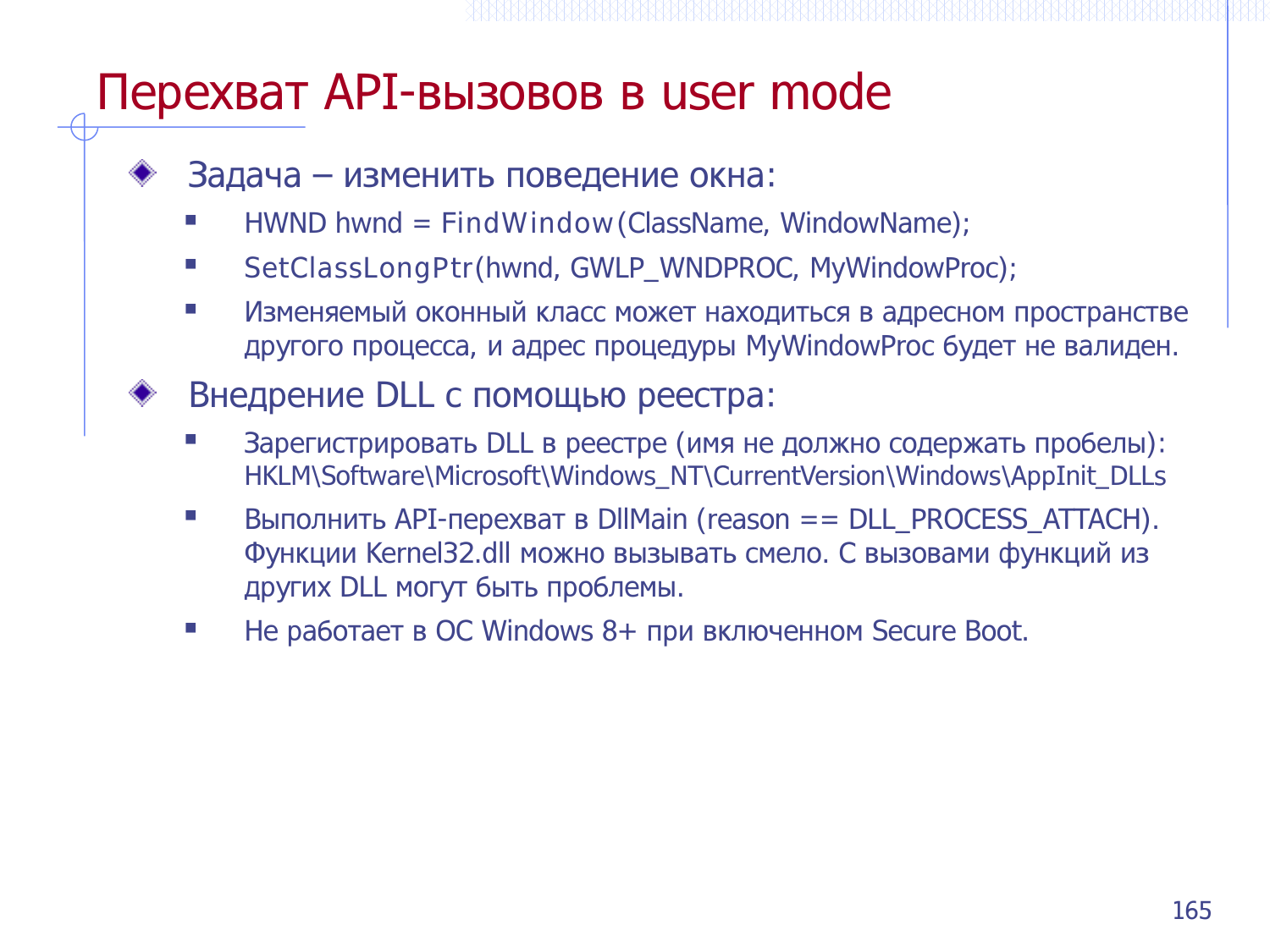

# Перехват API-вызовов в user mode
Задача – изменить поведение окна:
HWND hwnd = FindWindow(ClassName, WindowName);
SetClassLongPtr(hwnd, GWLP_WNDPROC, MyWindowProc);
Изменяемый оконный класс может находиться в адресном пространстве другого процесса, и адрес процедуры MyWindowProc будет не валиден.
Внедрение DLL с помощью реестра:
Зарегистрировать DLL в реестре (имя не должно содержать пробелы):
HKLM\Software\Microsoft\Windows_NT\CurrentVersion\Windows\AppInit_DLLs
Выполнить API-перехват в DllMain (reason == DLL_PROCESS_ATTACH). Функции Kernel32.dll можно вызывать смело. С вызовами функций из других DLL могут быть проблемы.
Не работает в ОС Windows 8+ при включенном Secure Boot.

165